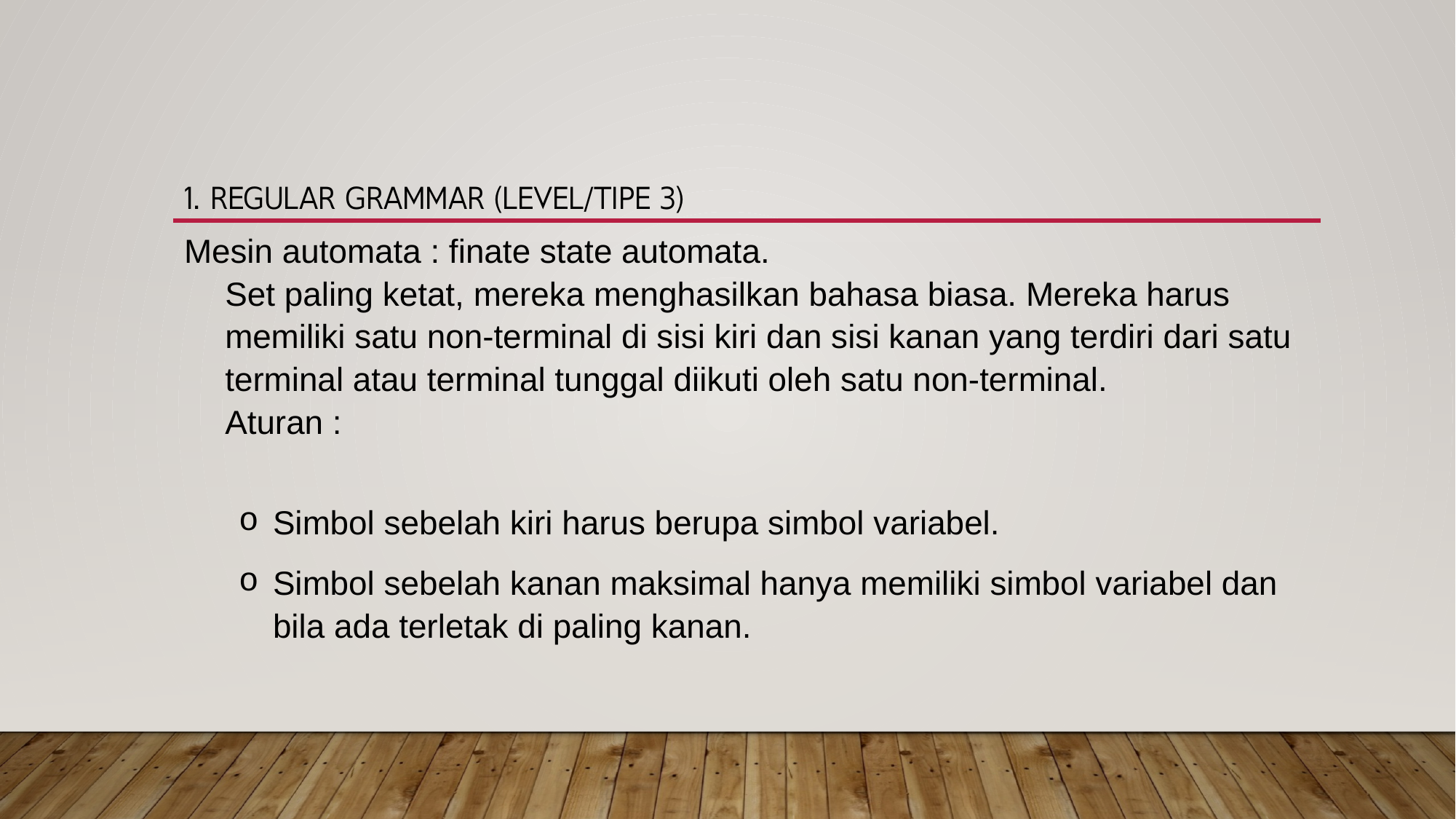

# 1. Regular Grammar (Level/Tipe 3)
Mesin automata : finate state automata.
Set paling ketat, mereka menghasilkan bahasa biasa. Mereka harus memiliki satu non-terminal di sisi kiri dan sisi kanan yang terdiri dari satu terminal atau terminal tunggal diikuti oleh satu non-terminal.
Aturan :
Simbol sebelah kiri harus berupa simbol variabel.
Simbol sebelah kanan maksimal hanya memiliki simbol variabel dan bila ada terletak di paling kanan.